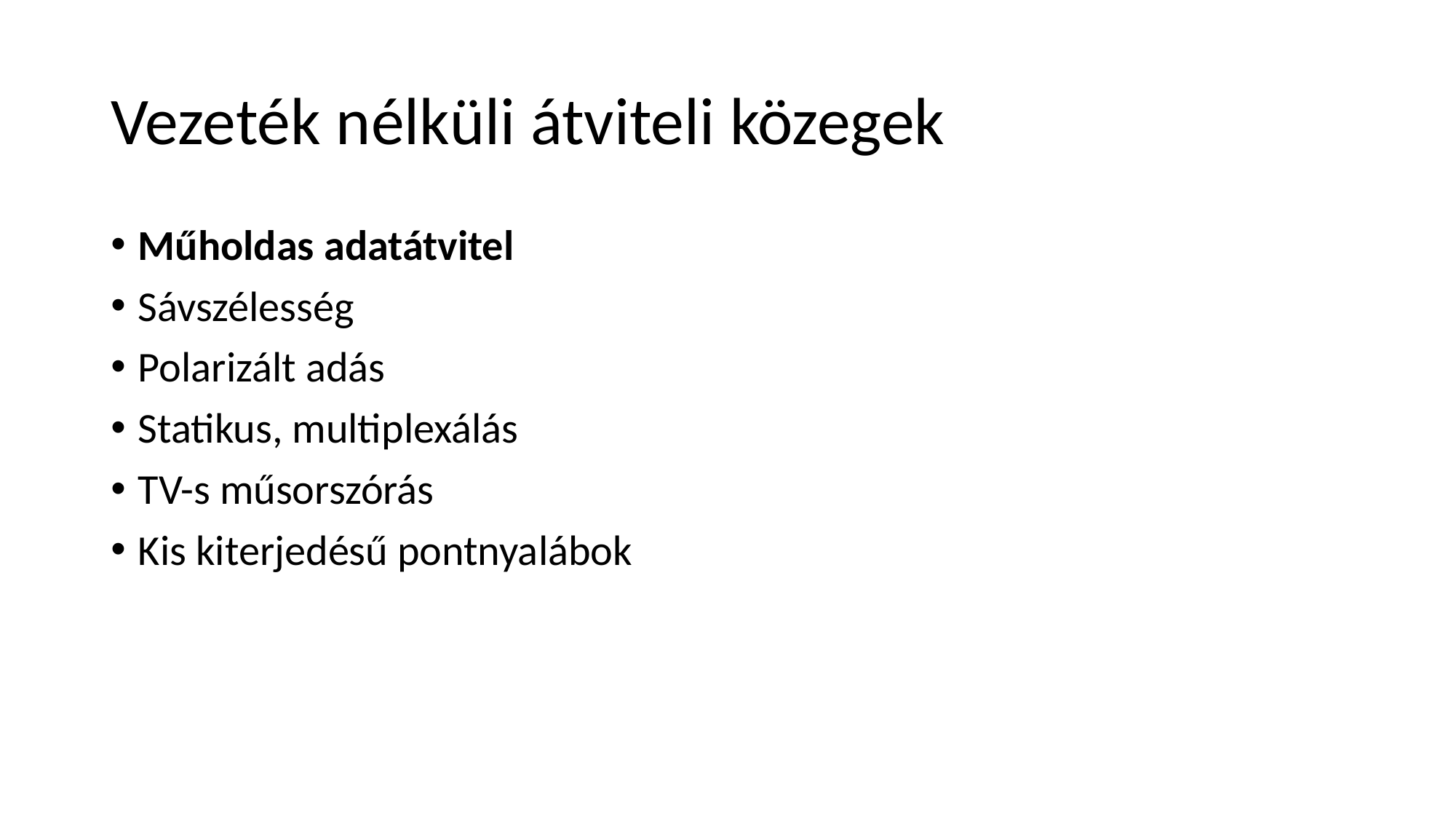

# Vezeték nélküli átviteli közegek
Műholdas adatátvitel
Sávszélesség
Polarizált adás
Statikus, multiplexálás
TV-s műsorszórás
Kis kiterjedésű pontnyalábok